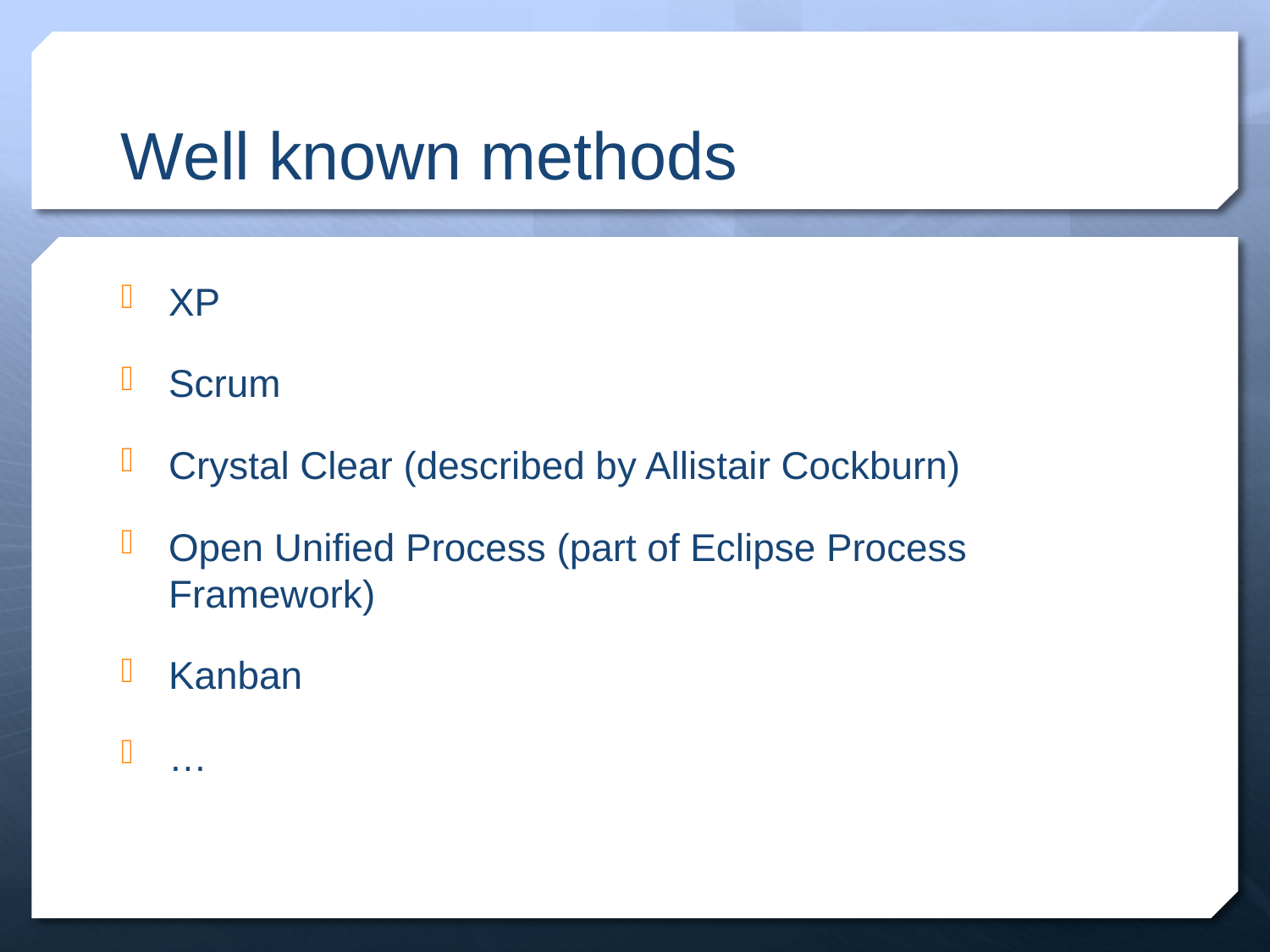

# Well known methods
XP
Scrum
Crystal Clear (described by Allistair Cockburn)
Open Unified Process (part of Eclipse Process Framework)
Kanban
…